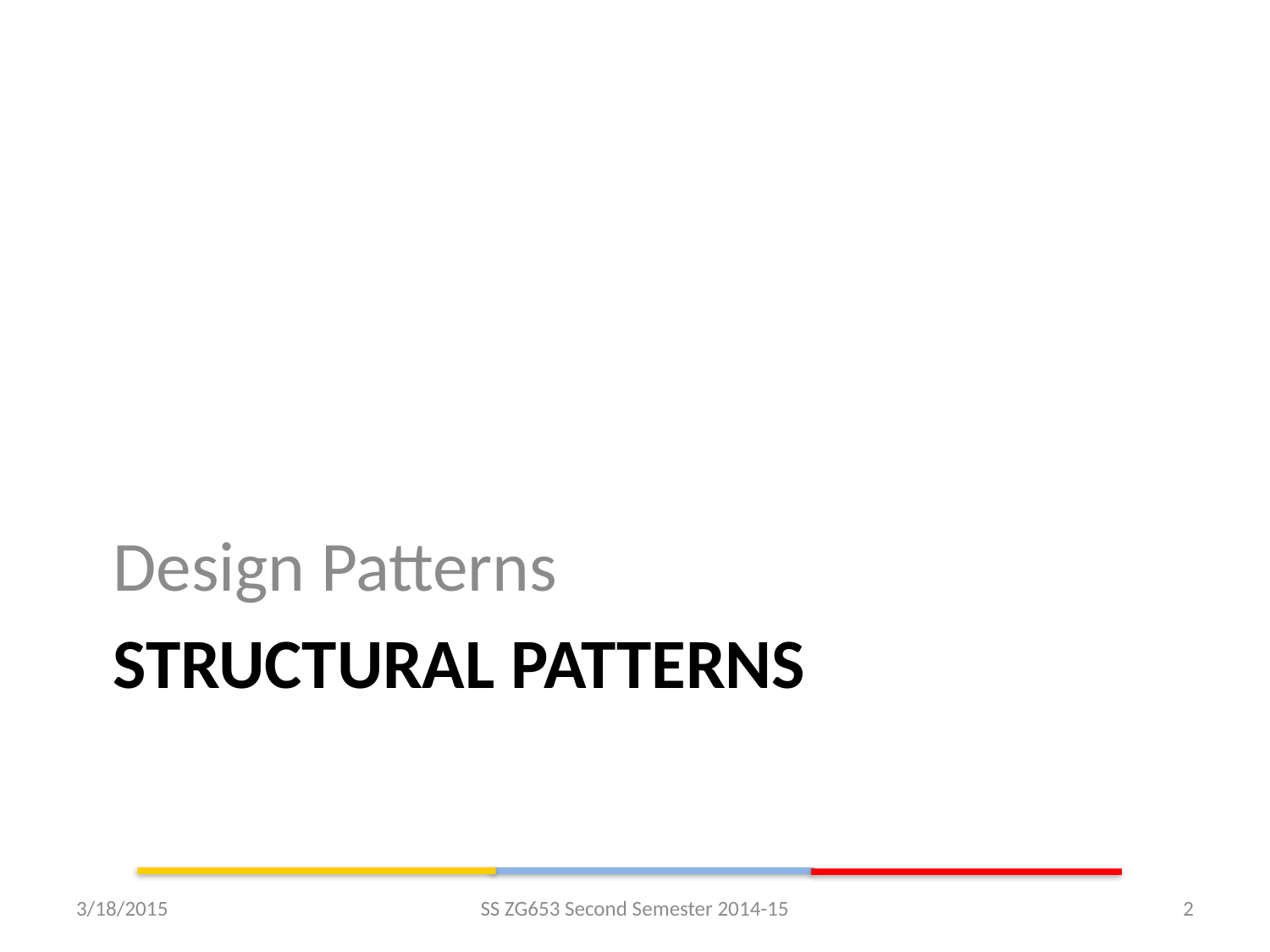

Design Patterns
# Structural Patterns
3/18/2015
SS ZG653 Second Semester 2014-15
2